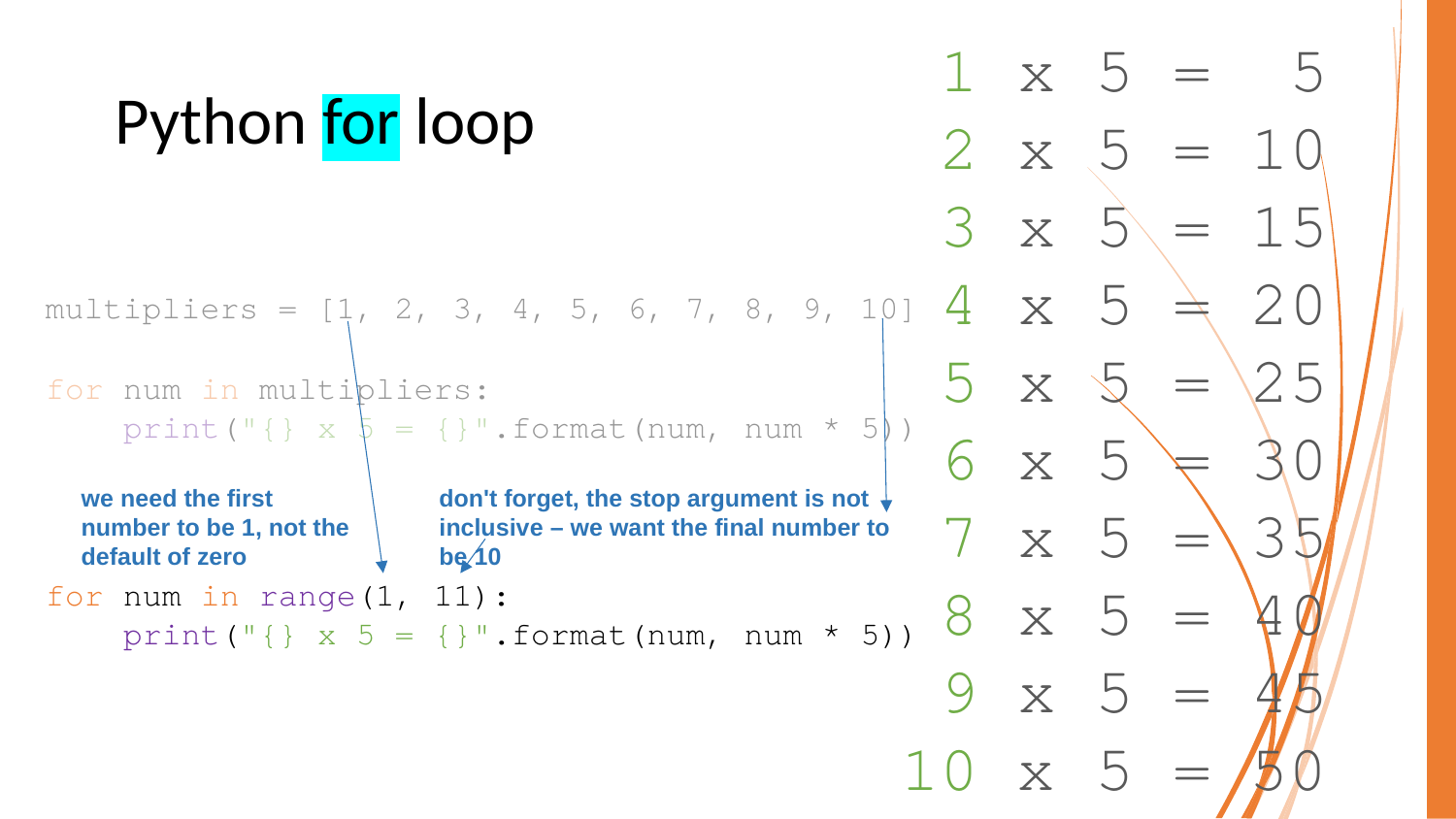

1 x 5 =  5
 2 x 5 = 10
 3 x 5 = 15
 4 x 5 = 20
 5 x 5 = 25
 6 x 5 = 30
 7 x 5 = 35
 8 x 5 = 40
 9 x 5 = 45
10 x 5 = 50
# Python for loop

multipliers = [1, 2, 3, 4, 5, 6, 7, 8, 9, 10]
for num in multipliers:
    print("{} x 5 = {}".format(num, num * 5))
we need the first number to be 1, not the default of zero
don't forget, the stop argument is not inclusive – we want the final number to be 10
for num in range(1, 11):
    print("{} x 5 = {}".format(num, num * 5))